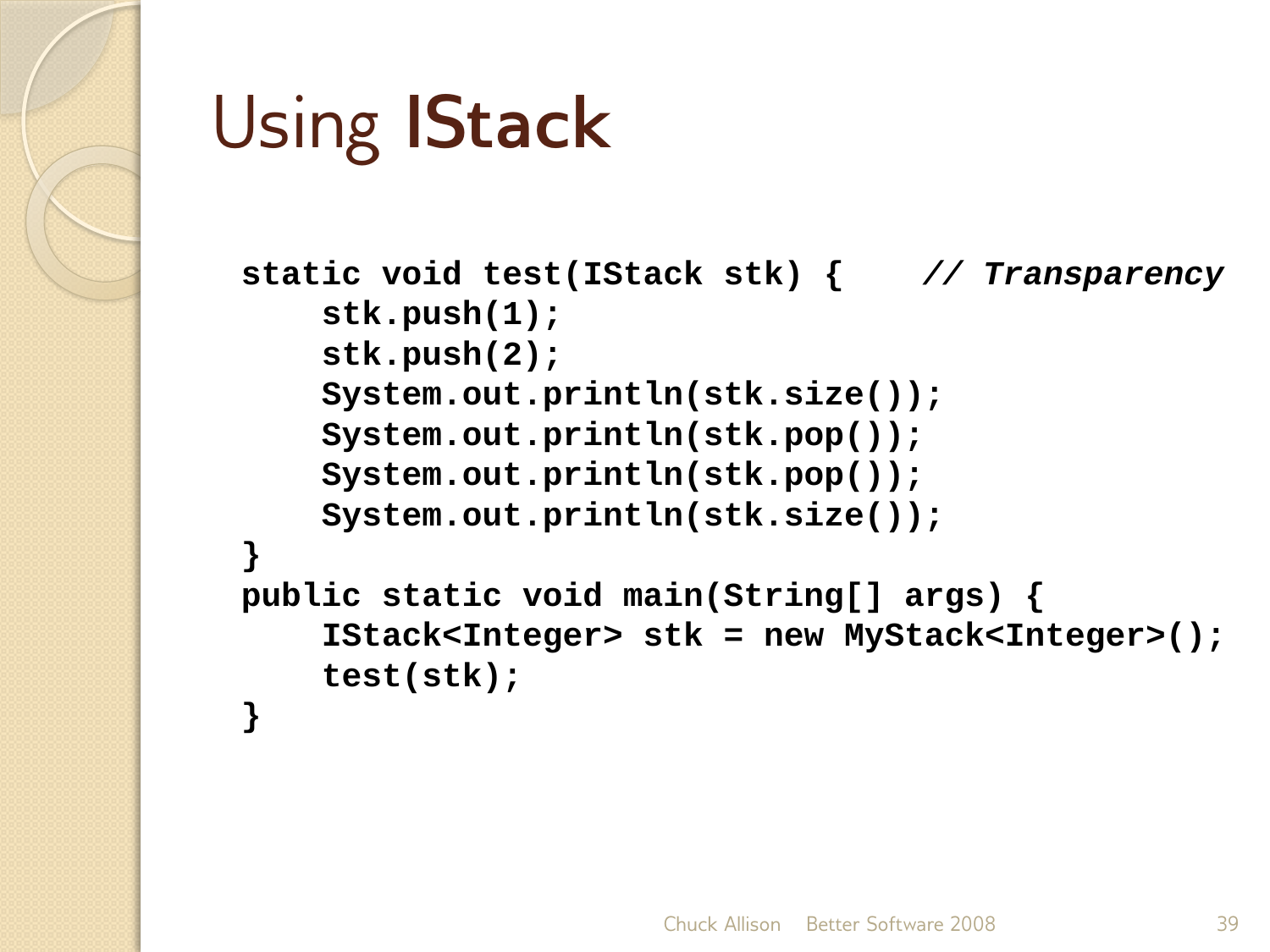

# Using IStack
    static void test(IStack stk) {	// Transparency
        stk.push(1);
        stk.push(2);
        System.out.println(stk.size());
        System.out.println(stk.pop());
        System.out.println(stk.pop());
        System.out.println(stk.size());
    }
    public static void main(String[] args) {
        IStack<Integer> stk = new MyStack<Integer>();
        test(stk);
    }
Chuck Allison
Better Software 2008
39